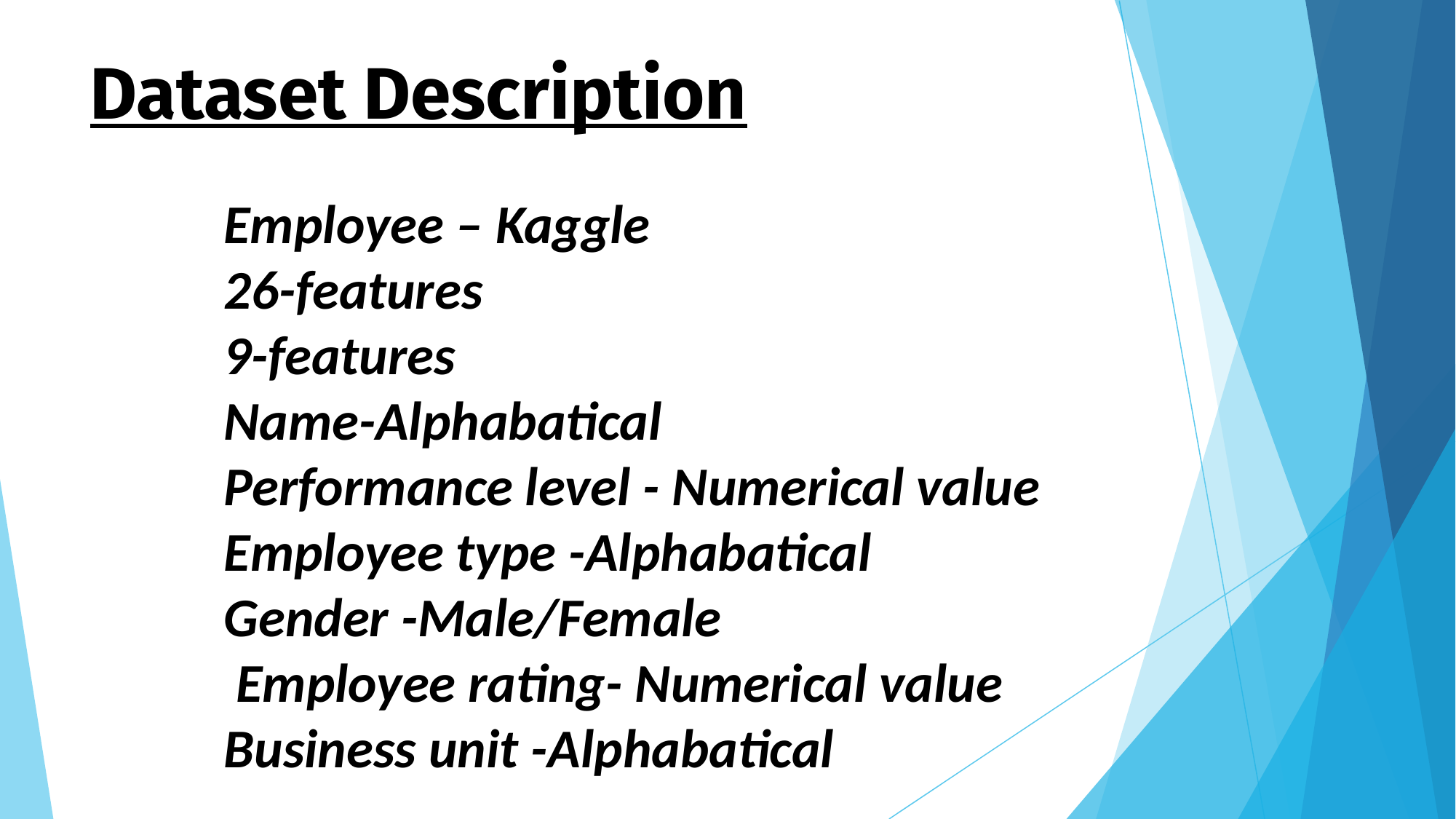

# Dataset Description
Employee – Kaggle
26-features
9-features
Name-Alphabatical
Performance level - Numerical value
Employee type -Alphabatical
Gender -Male/Female
 Employee rating- Numerical value
Business unit -Alphabatical